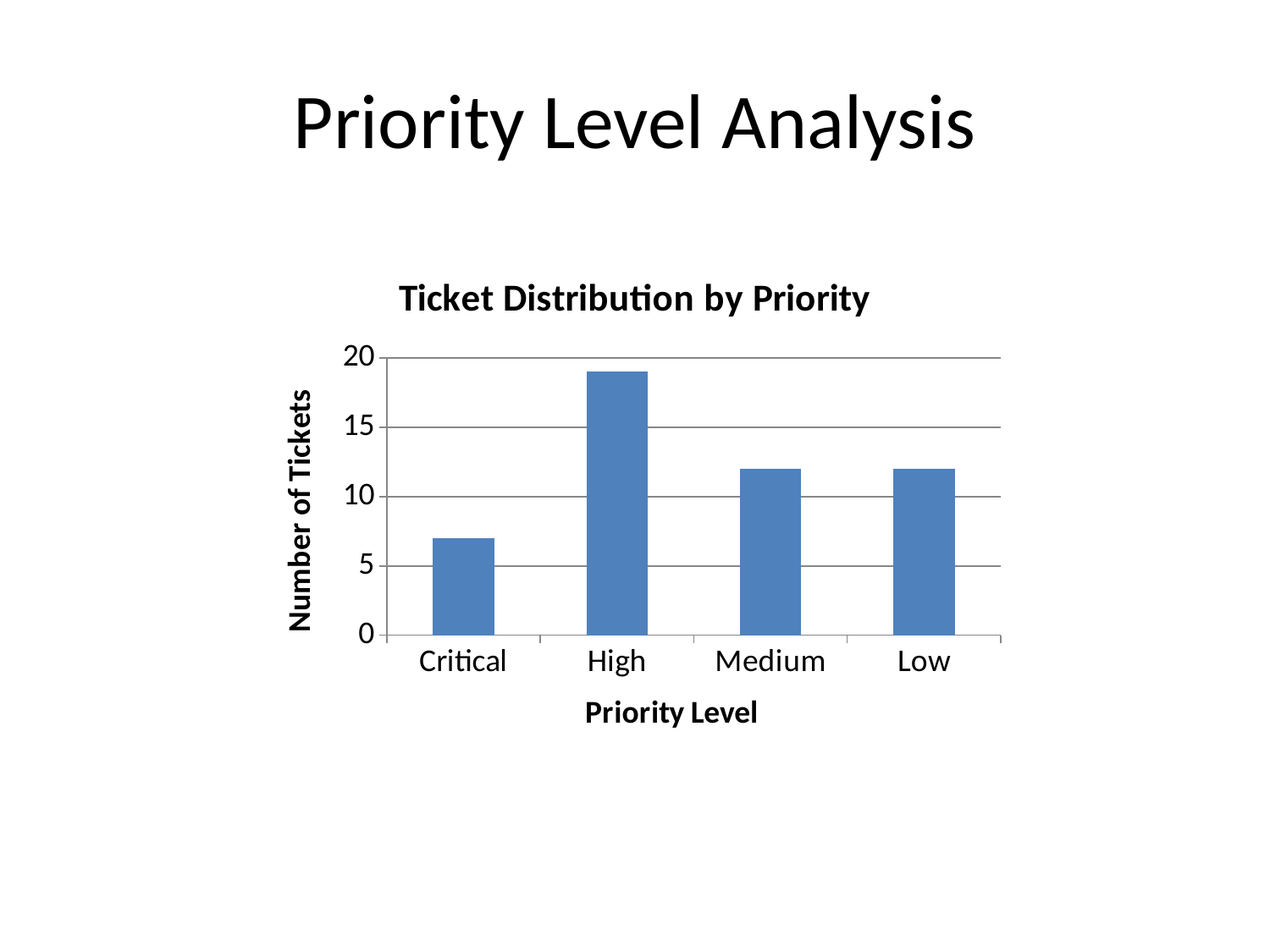

# Priority Level Analysis

### Chart: Ticket Distribution by Priority

| Category | Number of Tickets |
|---|---|
| Critical | 7.0 |
| High | 19.0 |
| Medium | 12.0 |
| Low | 12.0 |